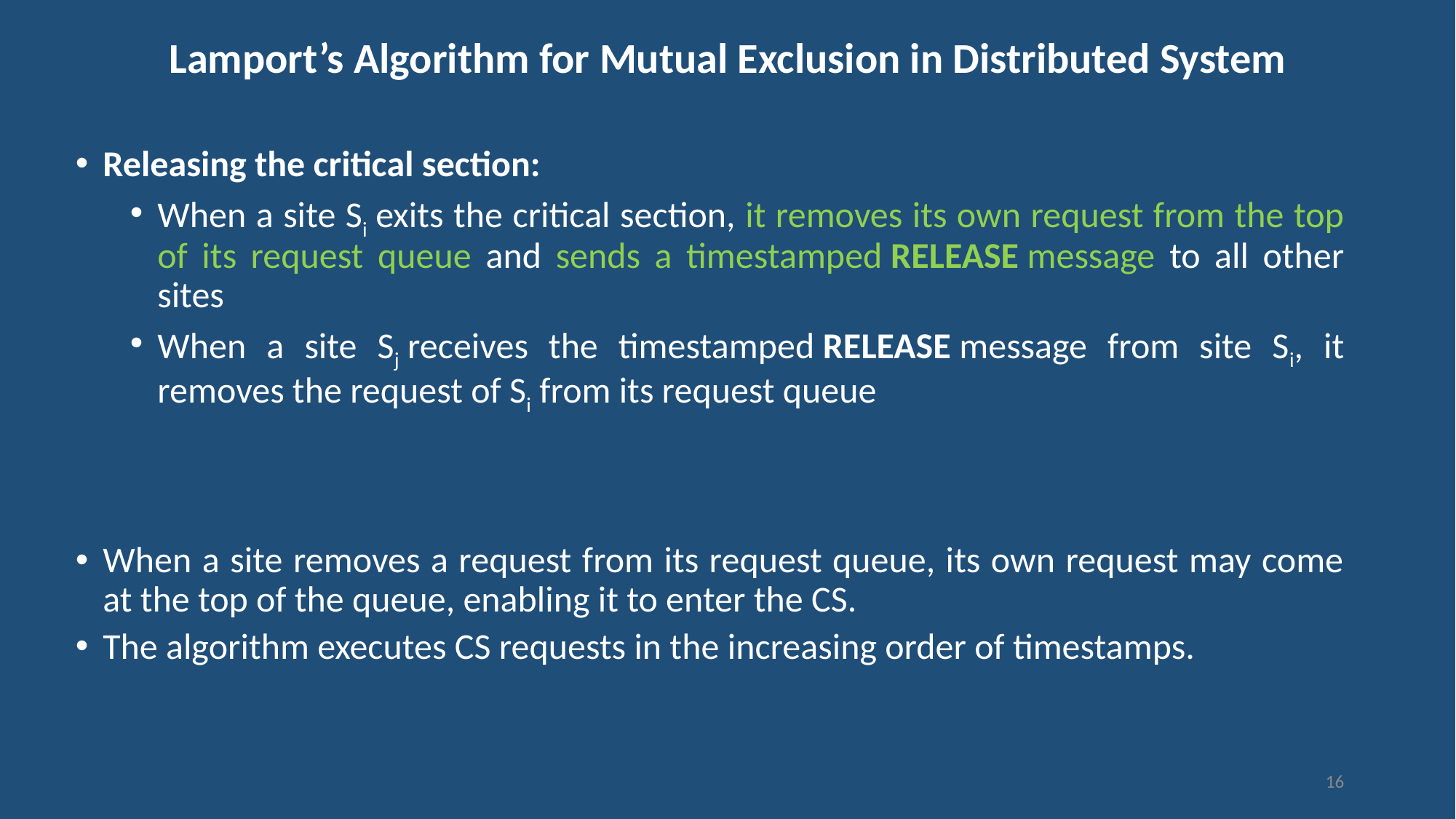

# Lamport’s Algorithm for Mutual Exclusion in Distributed System
Releasing the critical section:
When a site Si exits the critical section, it removes its own request from the top of its request queue and sends a timestamped RELEASE message to all other sites
When a site Sj receives the timestamped RELEASE message from site Si, it removes the request of Si from its request queue

When a site removes a request from its request queue, its own request may come at the top of the queue, enabling it to enter the CS.
The algorithm executes CS requests in the increasing order of timestamps.

16